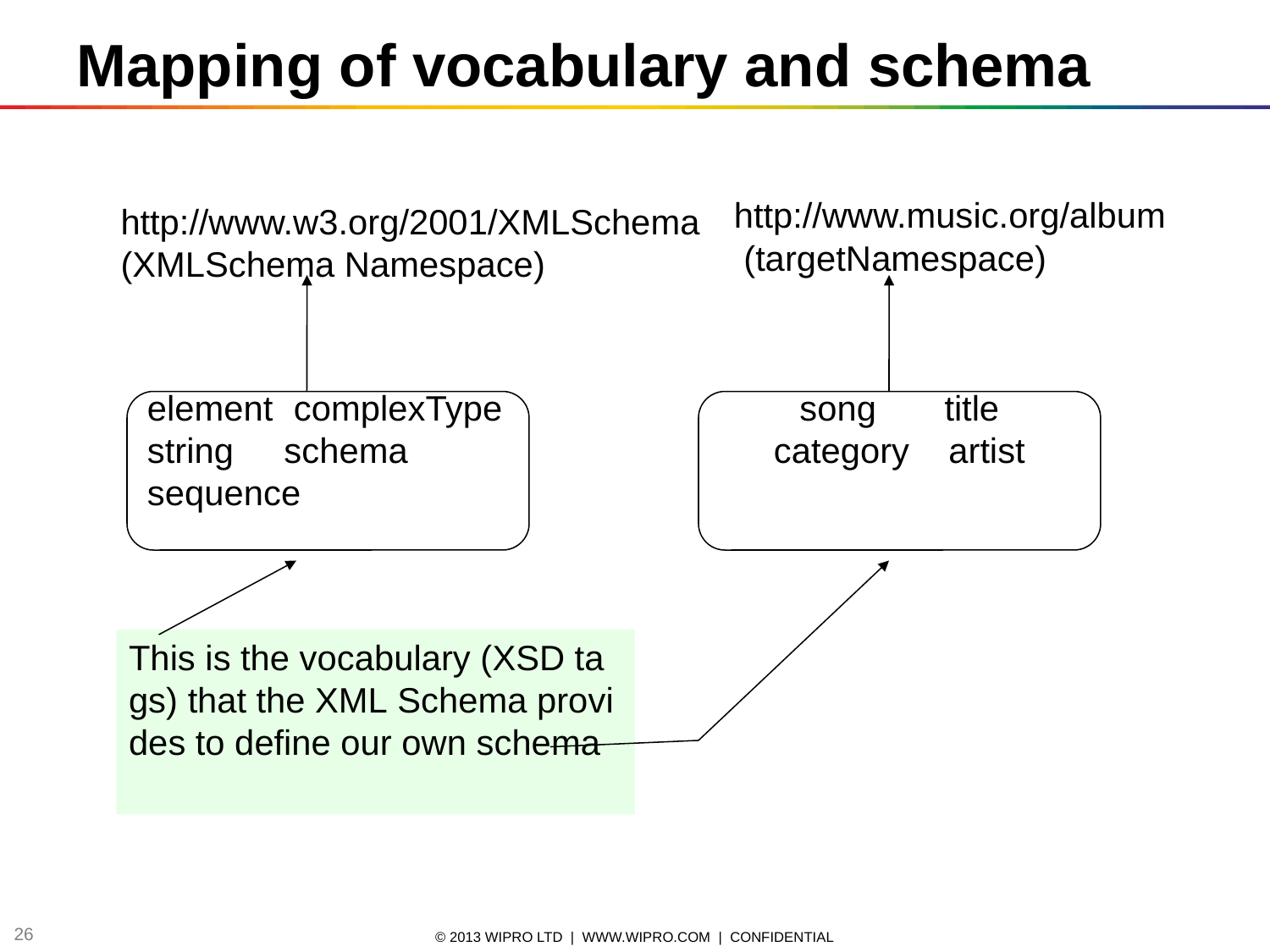

Mapping of vocabulary and schema
http://www.music.org/album
 (targetNamespace)

http://www.w3.org/2001/XMLSchema
(XMLSchema Namespace)

element	  complexType
string	 schema
sequence

song       title
category    artist

This is the vocabulary (XSD tags) that the XML Schema provides to define our own schema